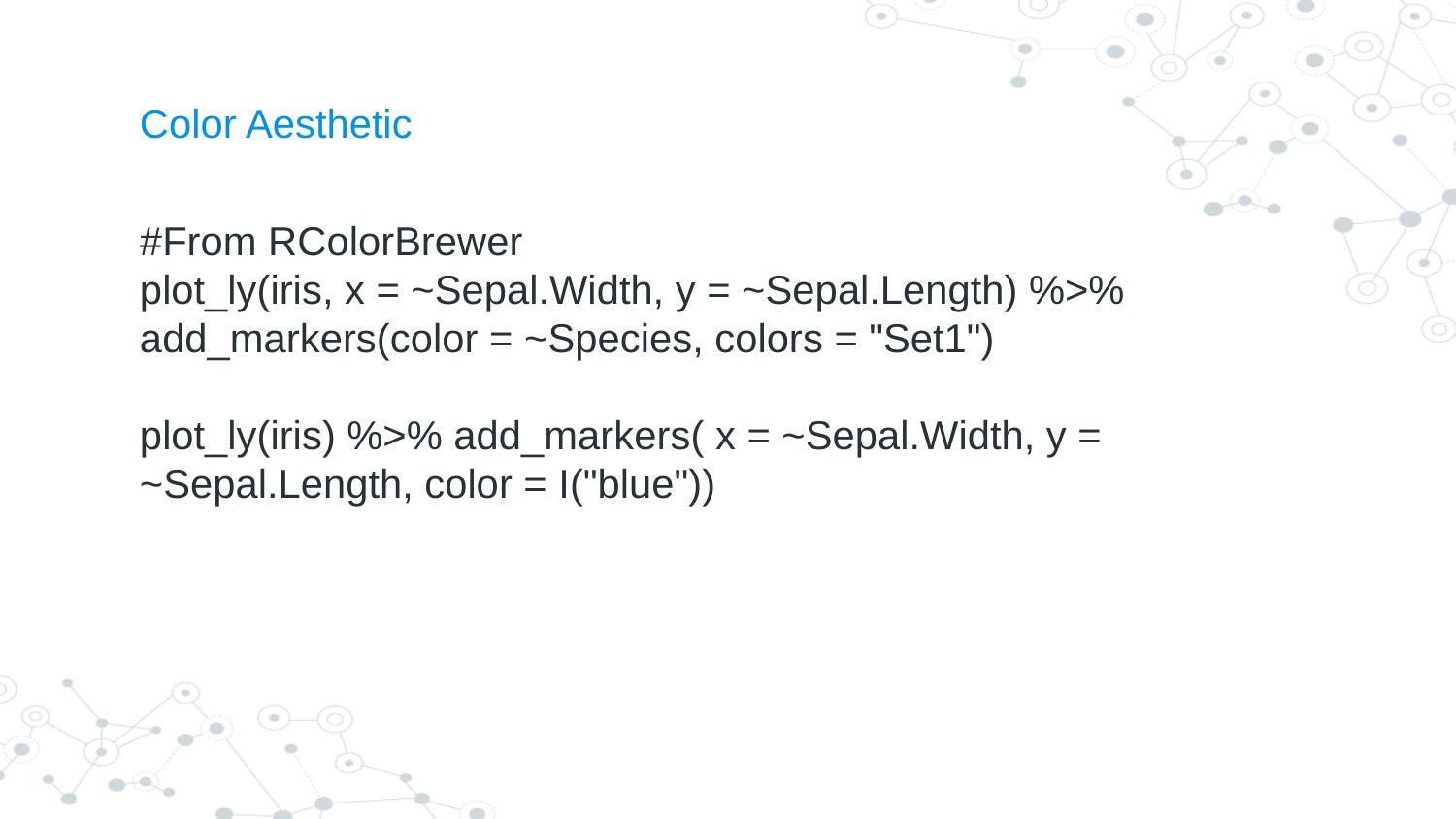

# Color Aesthetic
#From RColorBrewer
plot_ly(iris, x = ~Sepal.Width, y = ~Sepal.Length) %>%
add_markers(color = ~Species, colors = "Set1")

plot_ly(iris) %>% add_markers( x = ~Sepal.Width, y = ~Sepal.Length, color = I("blue"))